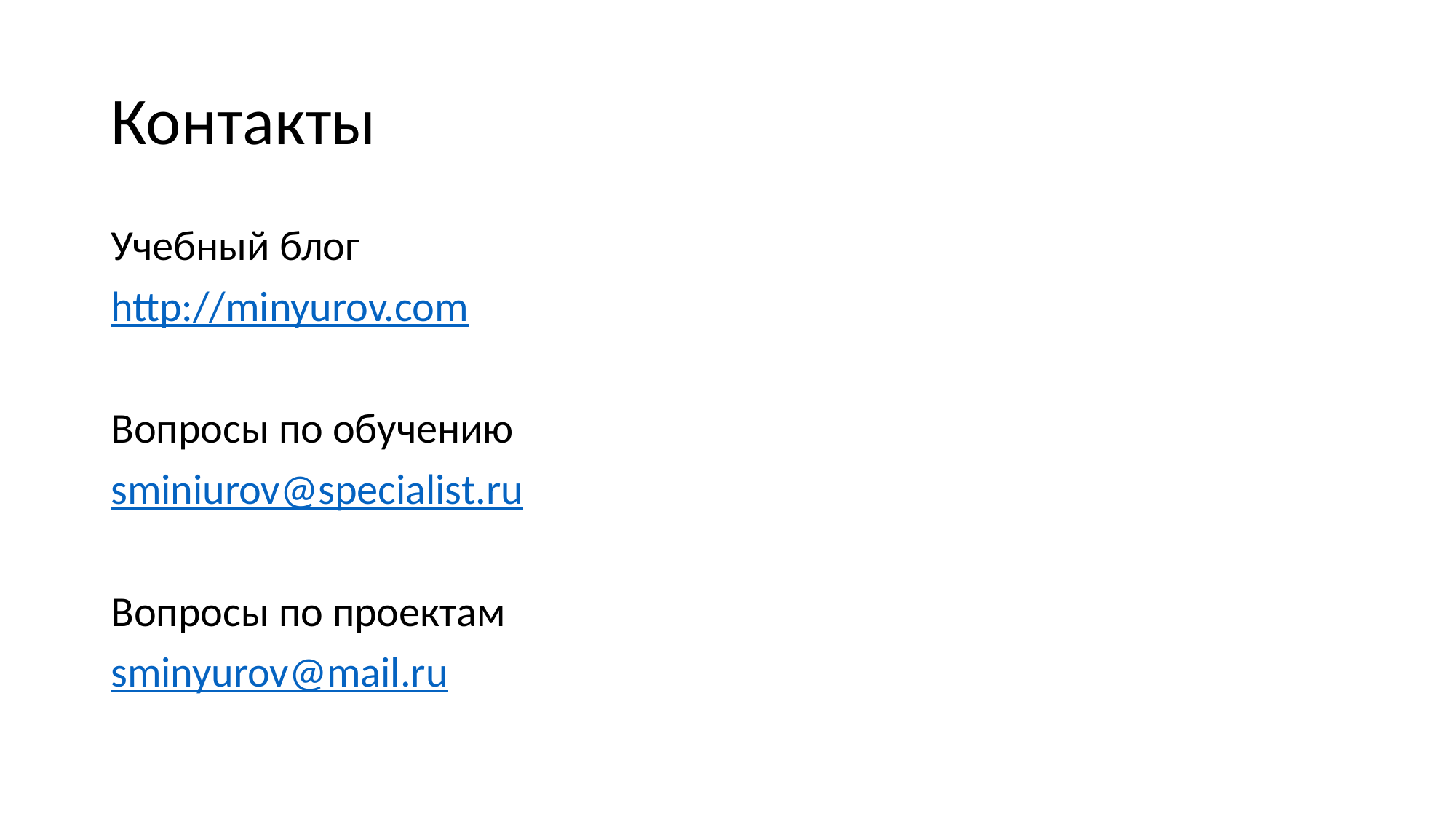

# Контакты
Учебный блог
http://minyurov.com

Вопросы по обучению
sminiurov@specialist.ru

Вопросы по проектам
sminyurov@mail.ru